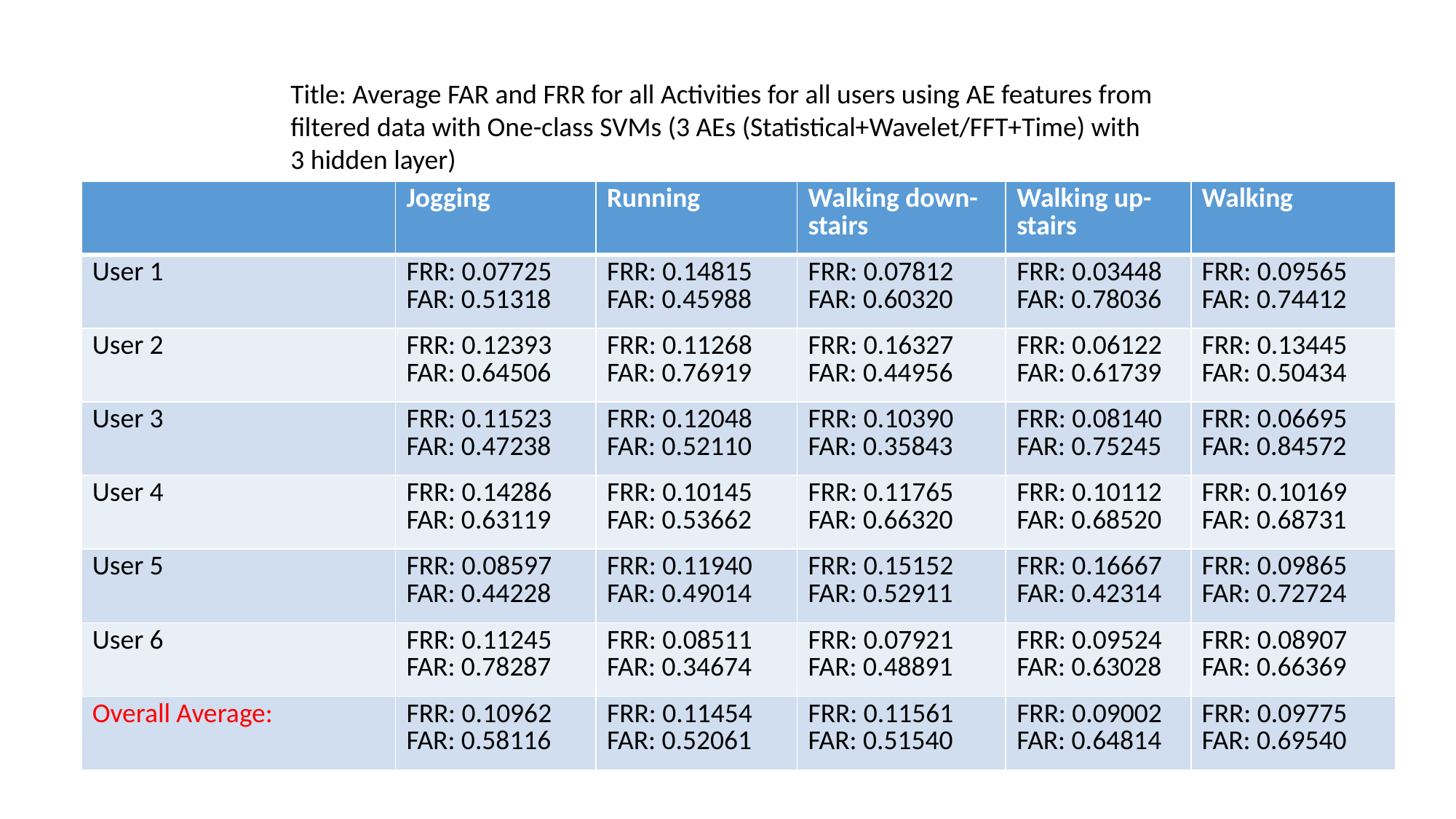

Title: Average FAR and FRR for all Activities for all users using AE features from filtered data with One-class SVMs (3 AEs (Statistical+Wavelet/FFT+Time) with 3 hidden layer)
|  | Jogging | Running | Walking down-stairs | Walking up-stairs | Walking |
| --- | --- | --- | --- | --- | --- |
| User 1 | FRR: 0.07725 FAR: 0.51318 | FRR: 0.14815 FAR: 0.45988 | FRR: 0.07812 FAR: 0.60320 | FRR: 0.03448 FAR: 0.78036 | FRR: 0.09565 FAR: 0.74412 |
| User 2 | FRR: 0.12393 FAR: 0.64506 | FRR: 0.11268 FAR: 0.76919 | FRR: 0.16327 FAR: 0.44956 | FRR: 0.06122 FAR: 0.61739 | FRR: 0.13445 FAR: 0.50434 |
| User 3 | FRR: 0.11523 FAR: 0.47238 | FRR: 0.12048 FAR: 0.52110 | FRR: 0.10390 FAR: 0.35843 | FRR: 0.08140 FAR: 0.75245 | FRR: 0.06695 FAR: 0.84572 |
| User 4 | FRR: 0.14286 FAR: 0.63119 | FRR: 0.10145 FAR: 0.53662 | FRR: 0.11765 FAR: 0.66320 | FRR: 0.10112 FAR: 0.68520 | FRR: 0.10169 FAR: 0.68731 |
| User 5 | FRR: 0.08597 FAR: 0.44228 | FRR: 0.11940 FAR: 0.49014 | FRR: 0.15152 FAR: 0.52911 | FRR: 0.16667 FAR: 0.42314 | FRR: 0.09865 FAR: 0.72724 |
| User 6 | FRR: 0.11245 FAR: 0.78287 | FRR: 0.08511 FAR: 0.34674 | FRR: 0.07921 FAR: 0.48891 | FRR: 0.09524 FAR: 0.63028 | FRR: 0.08907 FAR: 0.66369 |
| Overall Average: | FRR: 0.10962 FAR: 0.58116 | FRR: 0.11454 FAR: 0.52061 | FRR: 0.11561 FAR: 0.51540 | FRR: 0.09002 FAR: 0.64814 | FRR: 0.09775 FAR: 0.69540 |